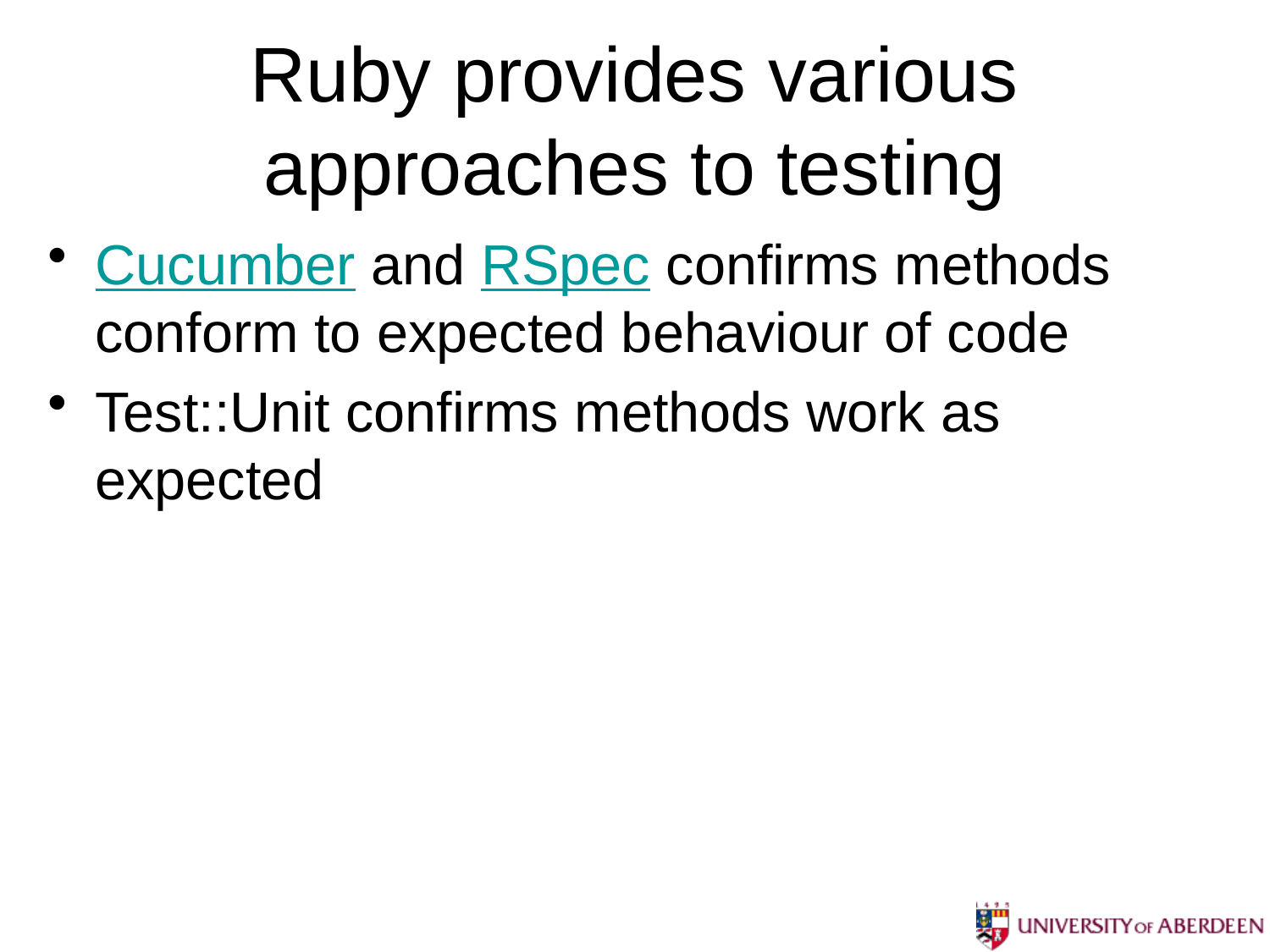

# Ruby provides various approaches to testing
Cucumber and RSpec confirms methods conform to expected behaviour of code
Test::Unit confirms methods work as expected